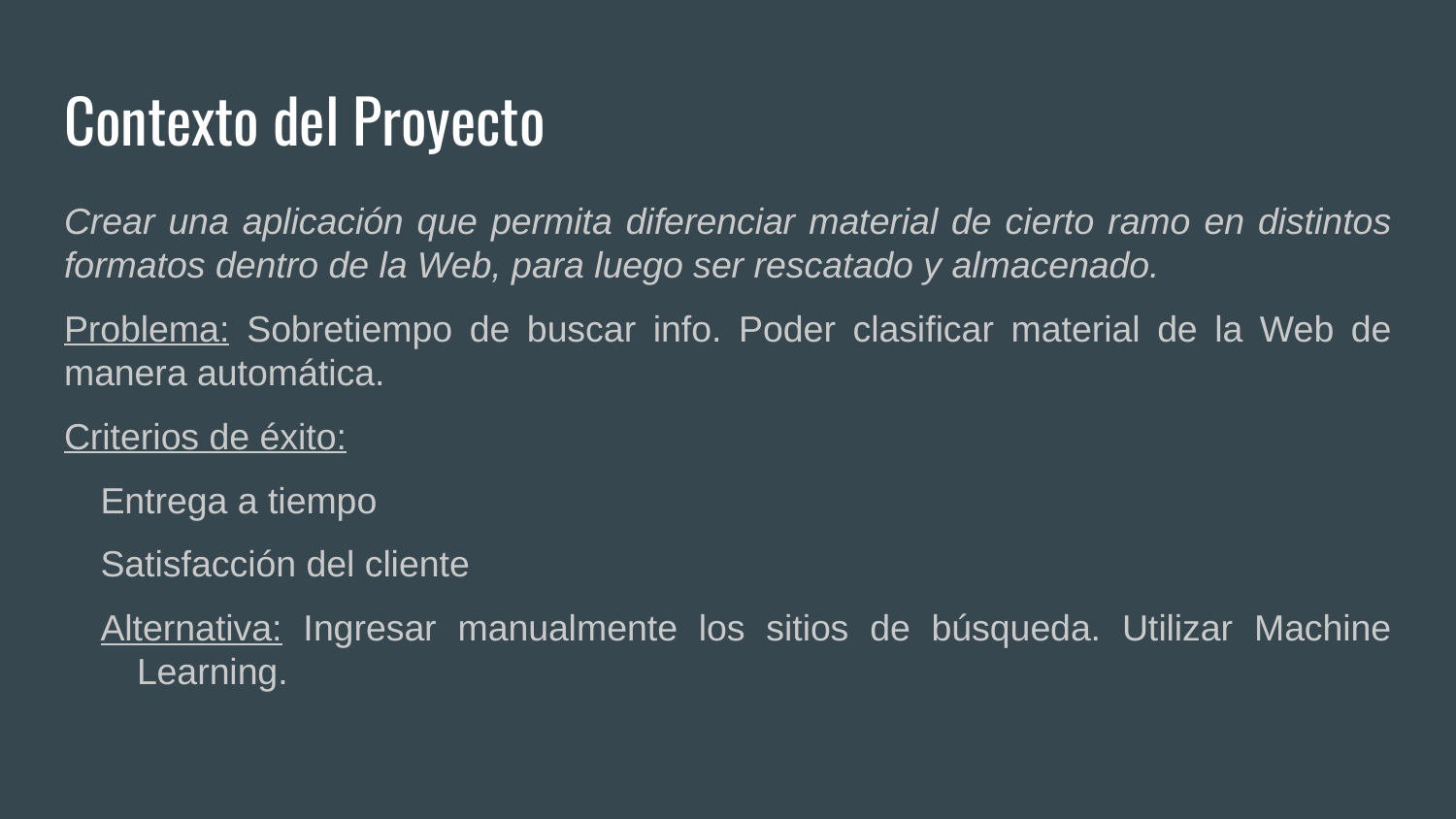

# Contexto del Proyecto
Crear una aplicación que permita diferenciar material de cierto ramo en distintos formatos dentro de la Web, para luego ser rescatado y almacenado.
Problema: Sobretiempo de buscar info. Poder clasificar material de la Web de manera automática.
Criterios de éxito:
Entrega a tiempo
Satisfacción del cliente
Alternativa: Ingresar manualmente los sitios de búsqueda. Utilizar Machine Learning.